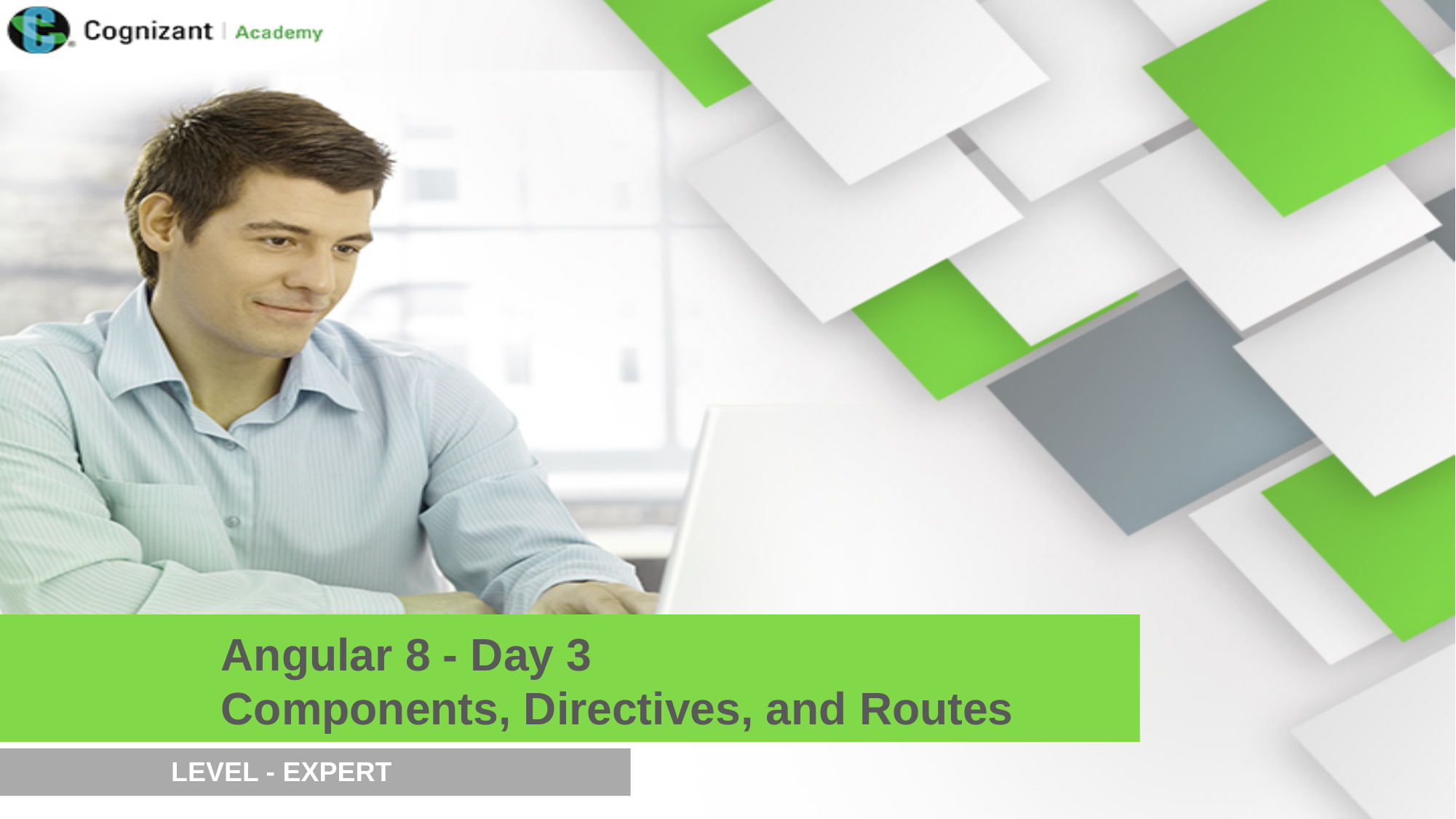

Angular 8 - Day 3
Components, Directives, and Routes